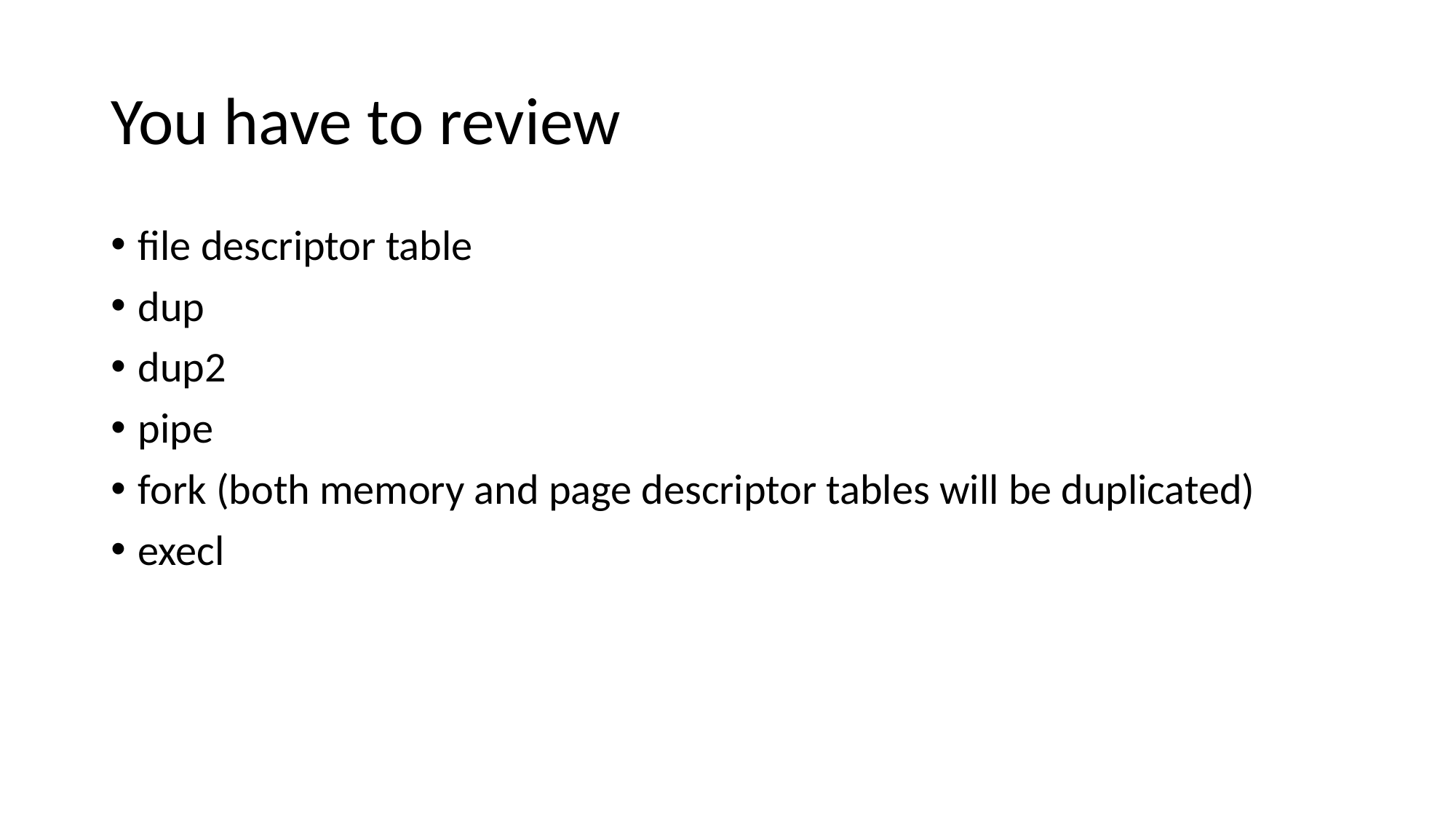

# You have to review
file descriptor table
dup
dup2
pipe
fork (both memory and page descriptor tables will be duplicated)
execl